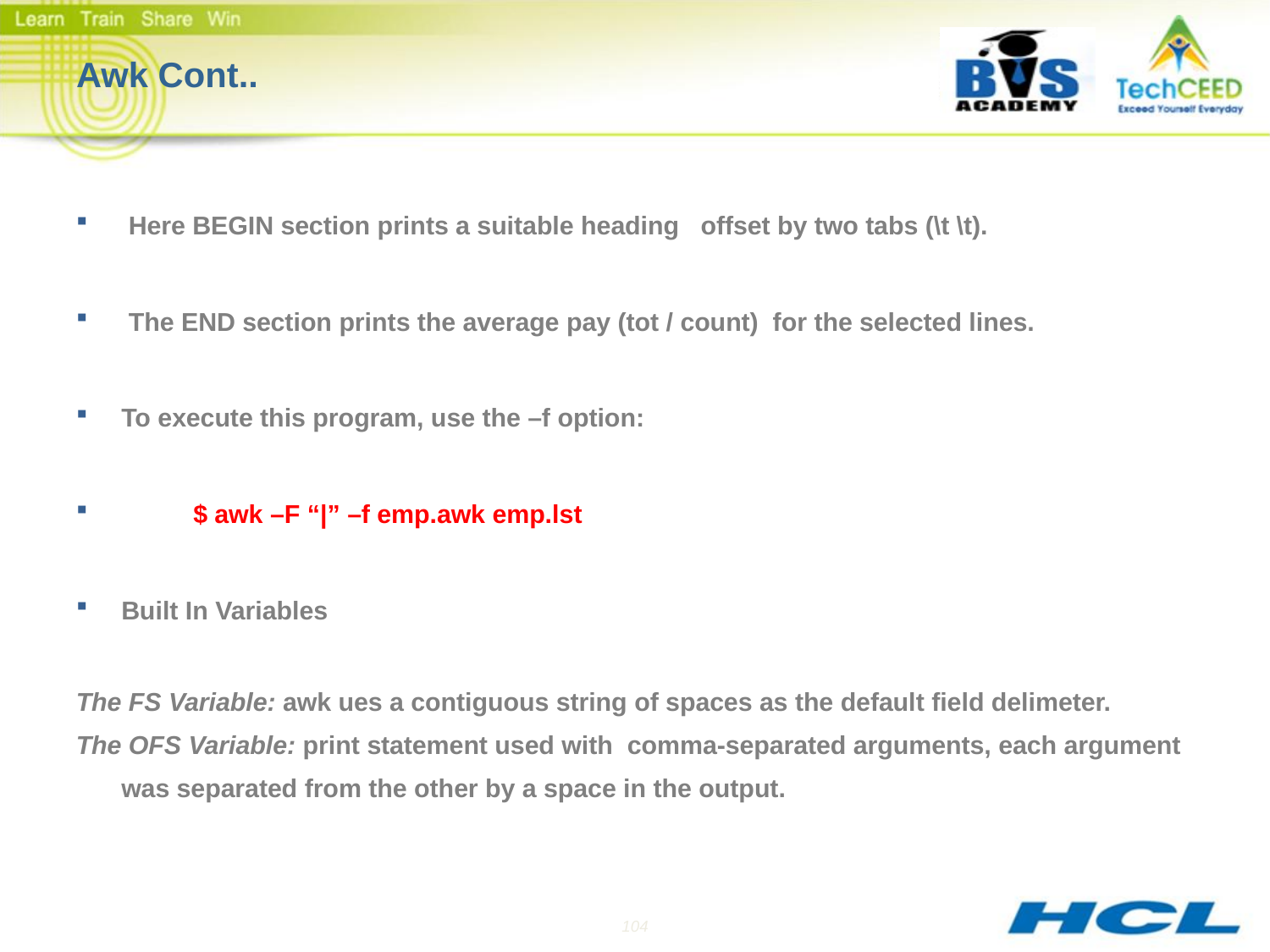

# Awk Cont..
 Here BEGIN section prints a suitable heading   offset by two tabs (\t \t).

 The END section prints the average pay (tot / count)  for the selected lines.

To execute this program, use the –f option:

          $ awk –F “|” –f emp.awk emp.lst

Built In Variables

The FS Variable: awk ues a contiguous string of spaces as the default field delimeter.
The OFS Variable: print statement used with  comma-separated arguments, each argument was separated from the other by a space in the output.

104